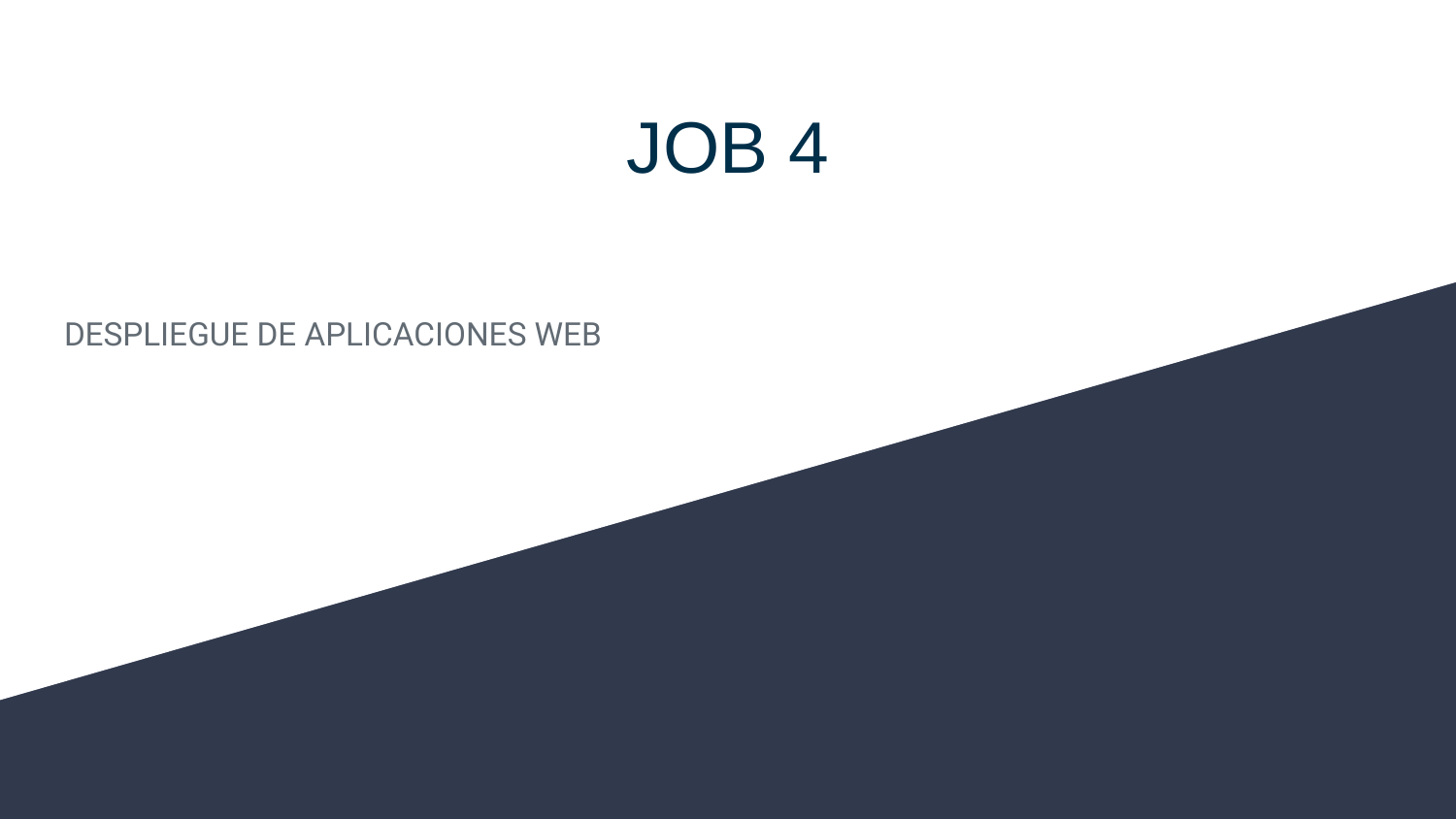

# JOB 4
DESPLIEGUE DE APLICACIONES WEB